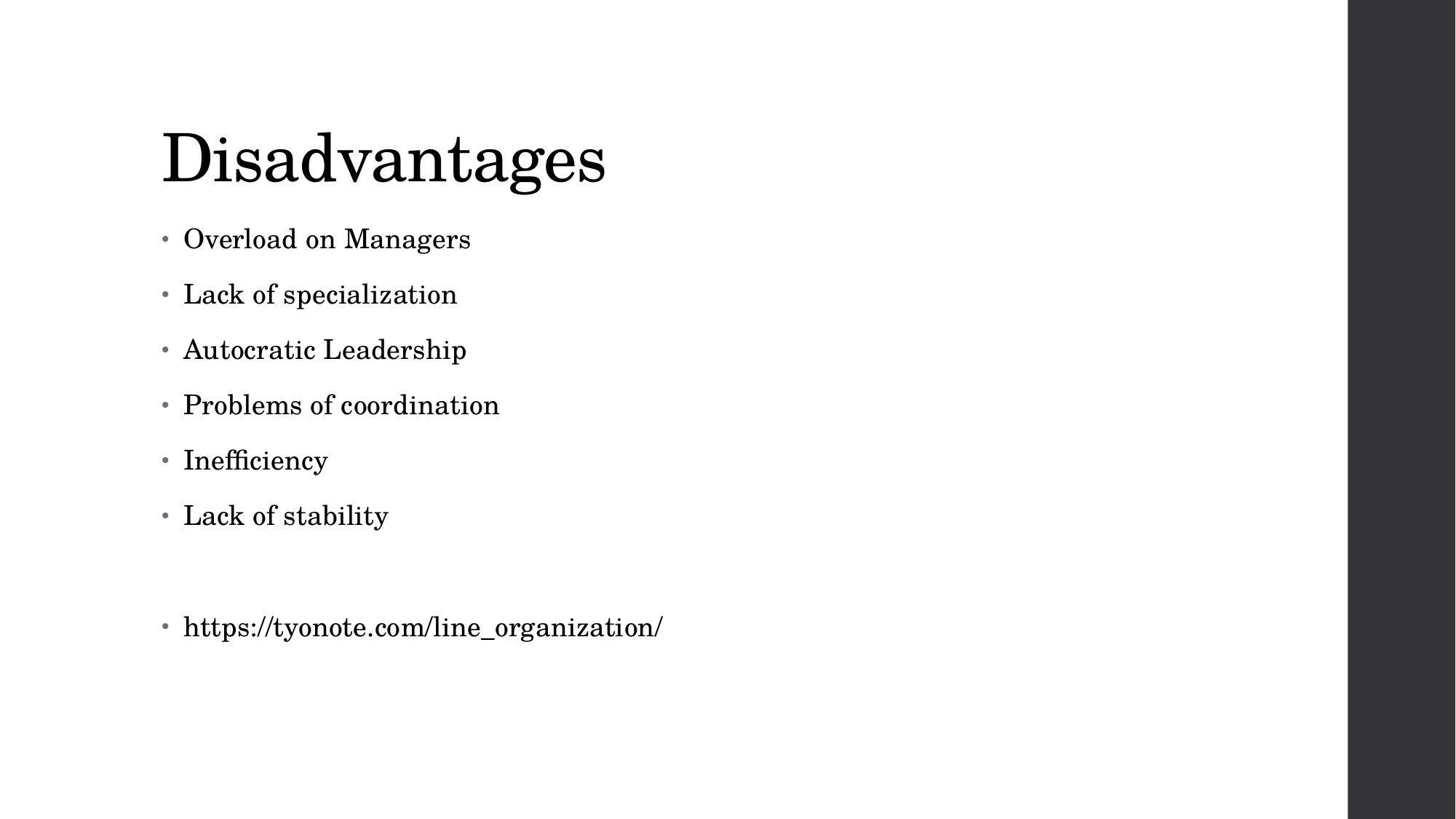

# Disadvantages
Overload on Managers
Lack of specialization
Autocratic Leadership
Problems of coordination
Inefficiency
Lack of stability

https://tyonote.com/line_organization/